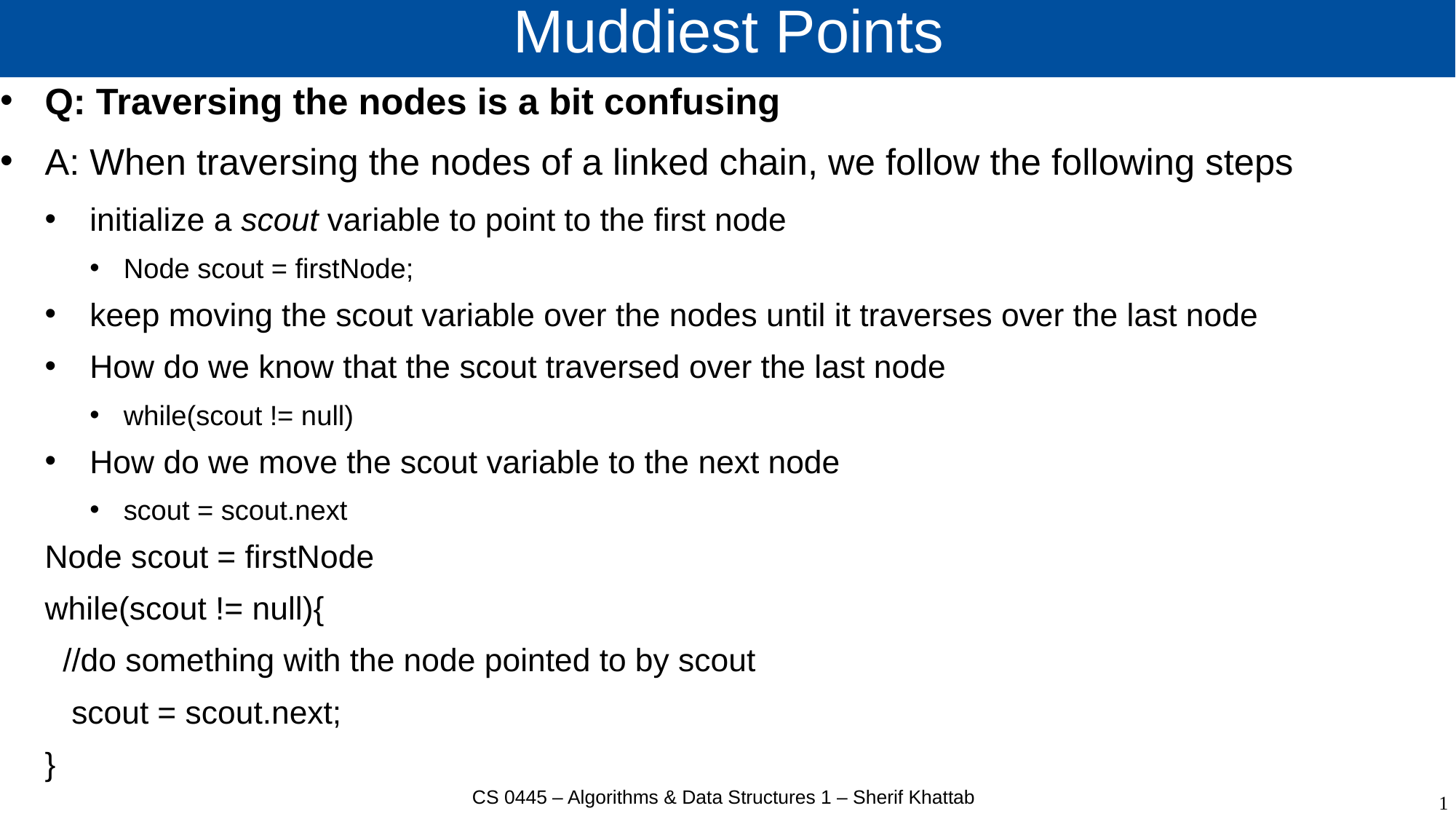

# Muddiest Points
Q: Traversing the nodes is a bit confusing
A: When traversing the nodes of a linked chain, we follow the following steps
initialize a scout variable to point to the first node
Node scout = firstNode;
keep moving the scout variable over the nodes until it traverses over the last node
How do we know that the scout traversed over the last node
while(scout != null)
How do we move the scout variable to the next node
scout = scout.next
Node scout = firstNode
while(scout != null){
  //do something with the node pointed to by scout
   scout = scout.next;
}
CS 0445 – Algorithms & Data Structures 1 – Sherif Khattab
1